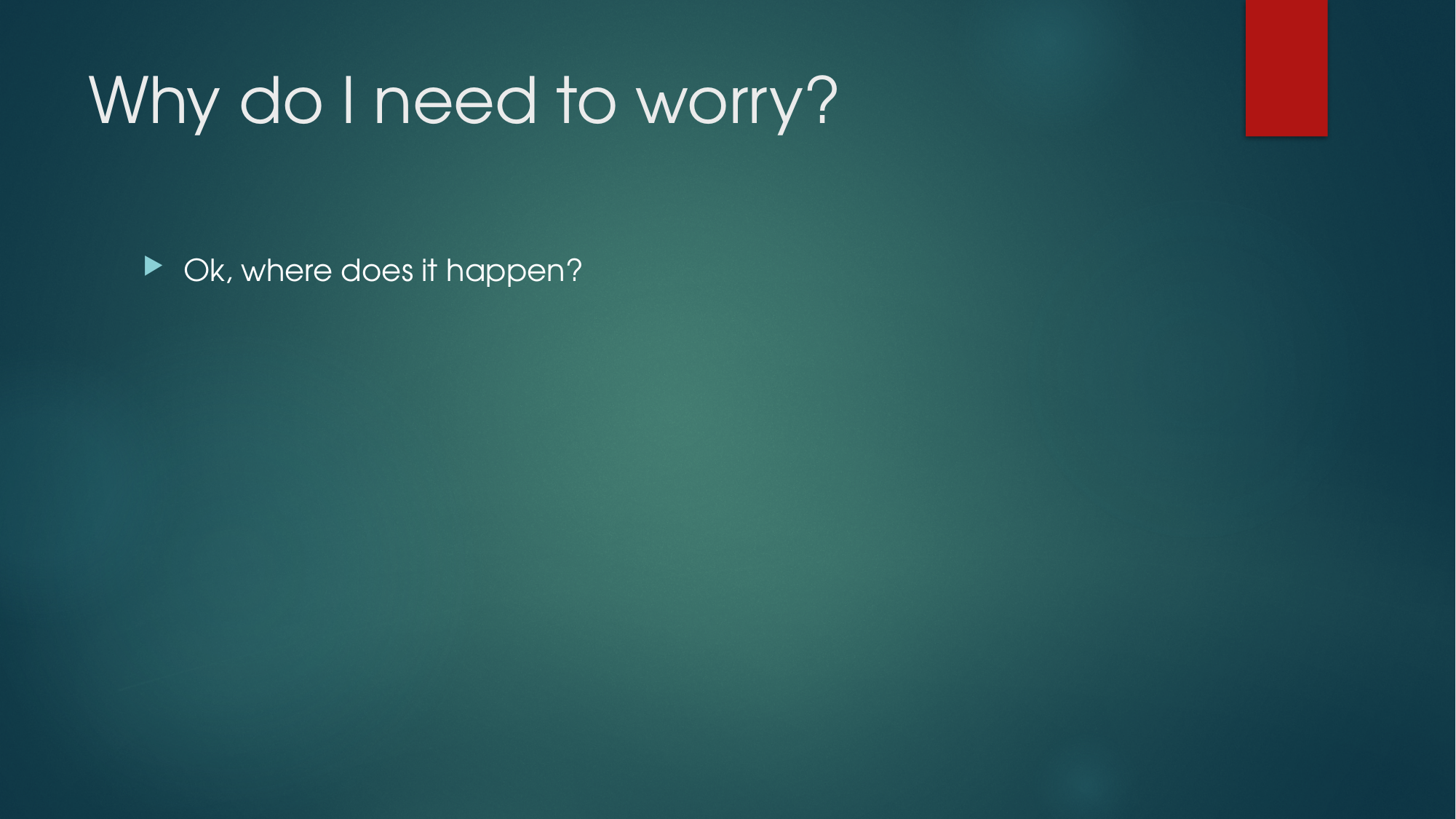

# Why do I need to worry?
Ok, where does it happen?